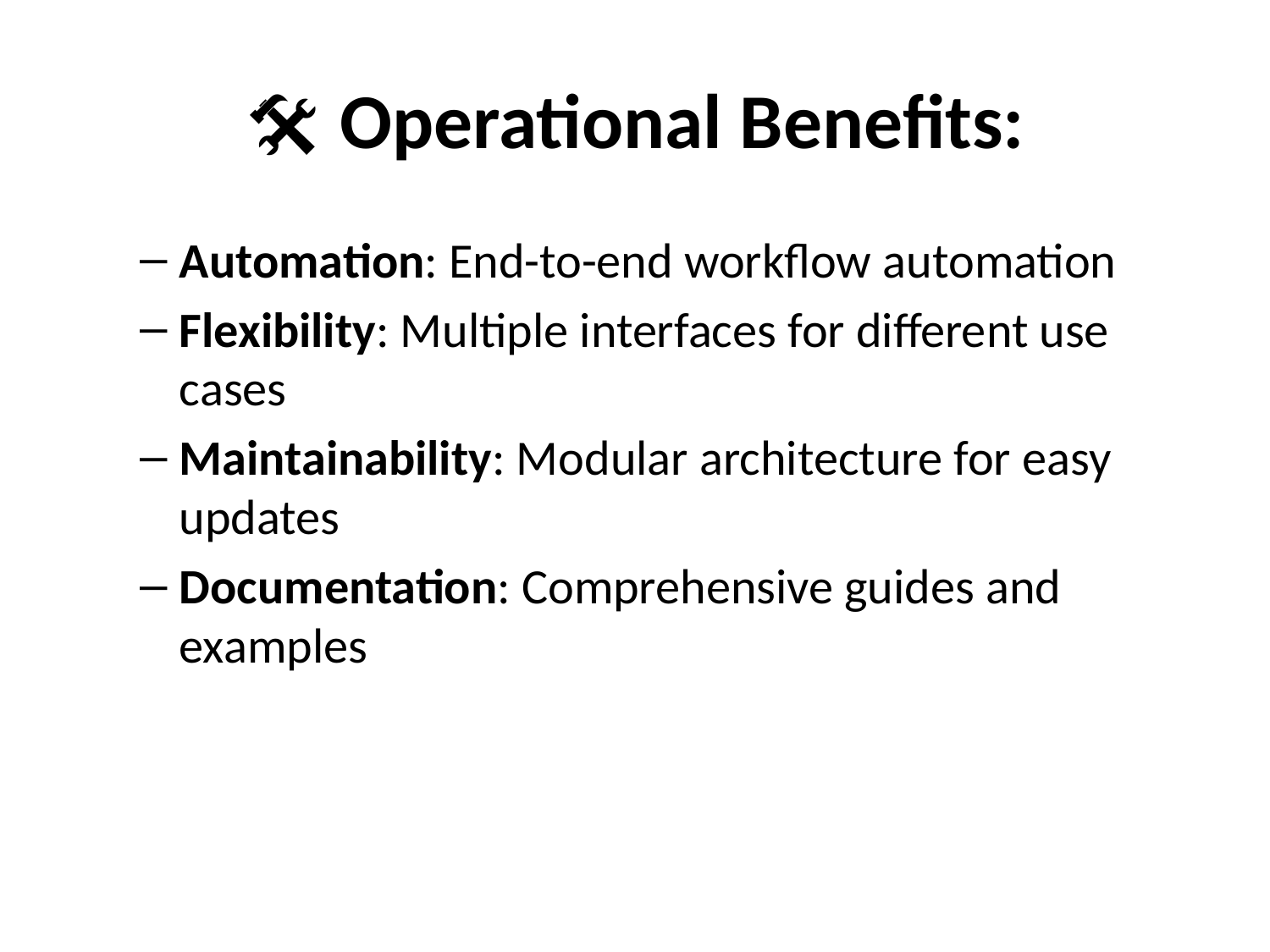

# 🛠️ Operational Benefits:
Automation: End-to-end workflow automation
Flexibility: Multiple interfaces for different use cases
Maintainability: Modular architecture for easy updates
Documentation: Comprehensive guides and examples